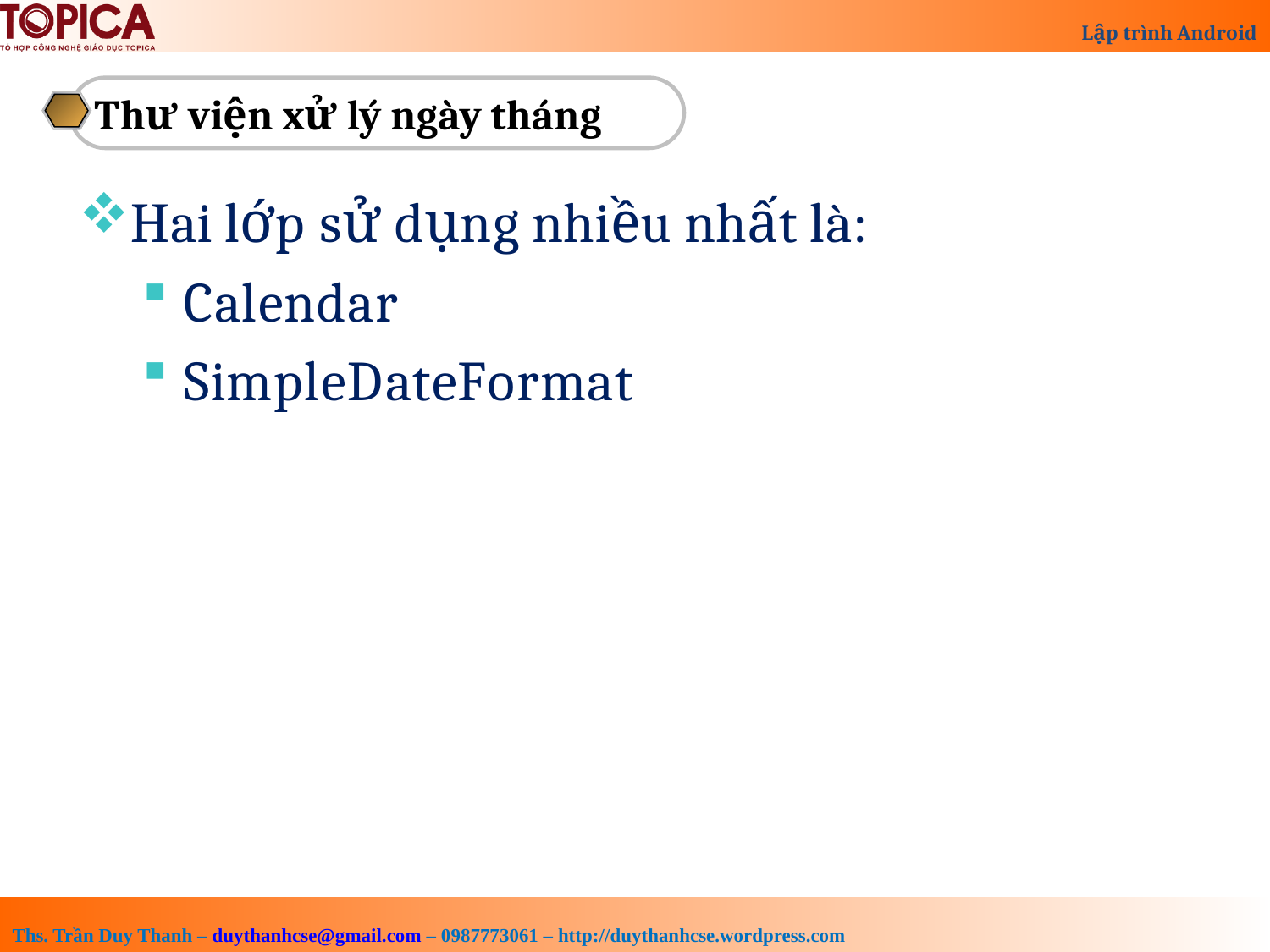

Thư viện xử lý ngày tháng

Hai lớp sử dụng nhiều nhất là:
Calendar
SimpleDateFormat